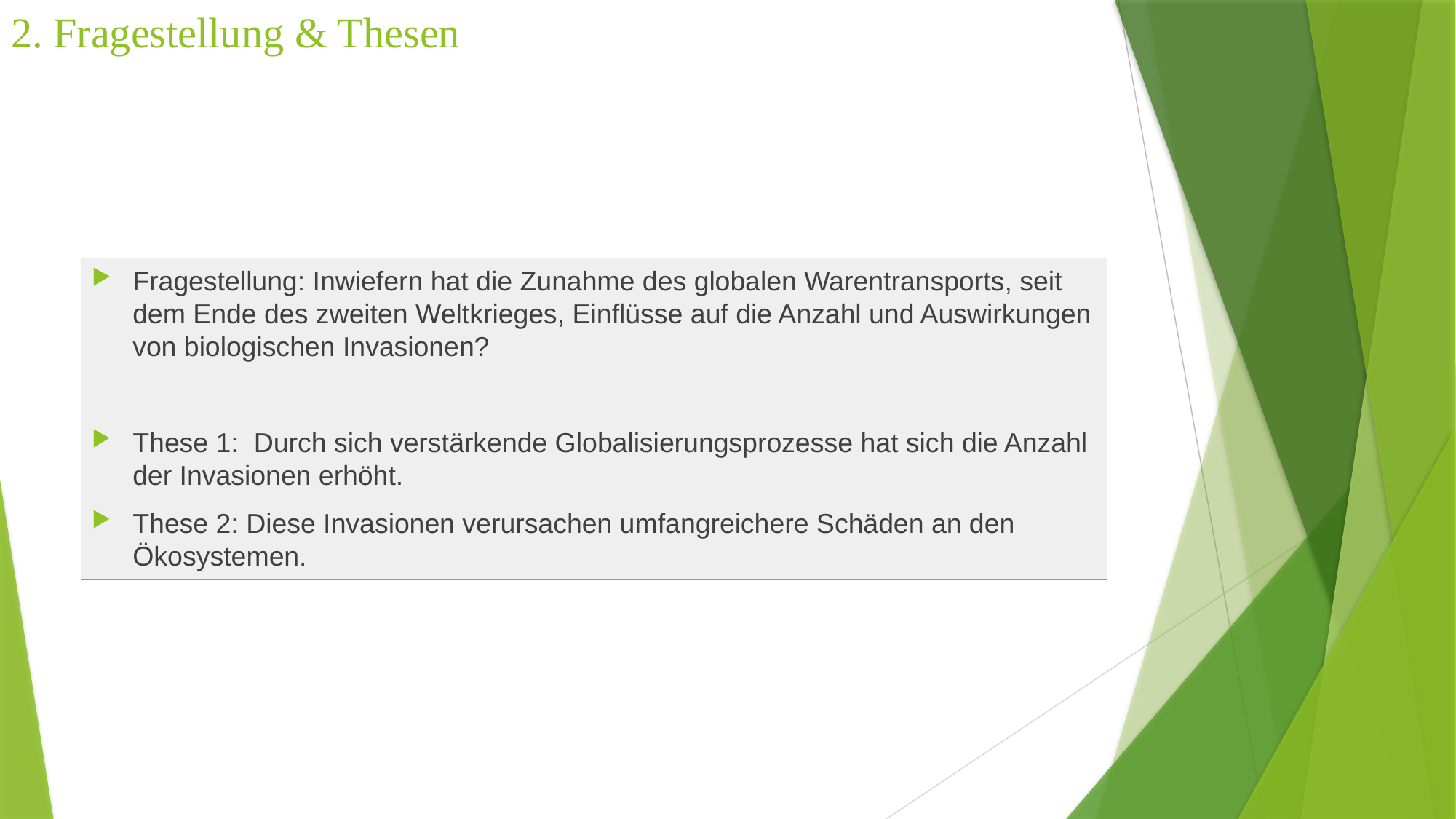

# 2. Fragestellung & Thesen
Fragestellung: Inwiefern hat die Zunahme des globalen Warentransports, seit dem Ende des zweiten Weltkrieges, Einflüsse auf die Anzahl und Auswirkungen von biologischen Invasionen?

These 1:  Durch sich verstärkende Globalisierungsprozesse hat sich die Anzahl der Invasionen erhöht.
These 2: Diese Invasionen verursachen umfangreichere Schäden an den Ökosystemen.